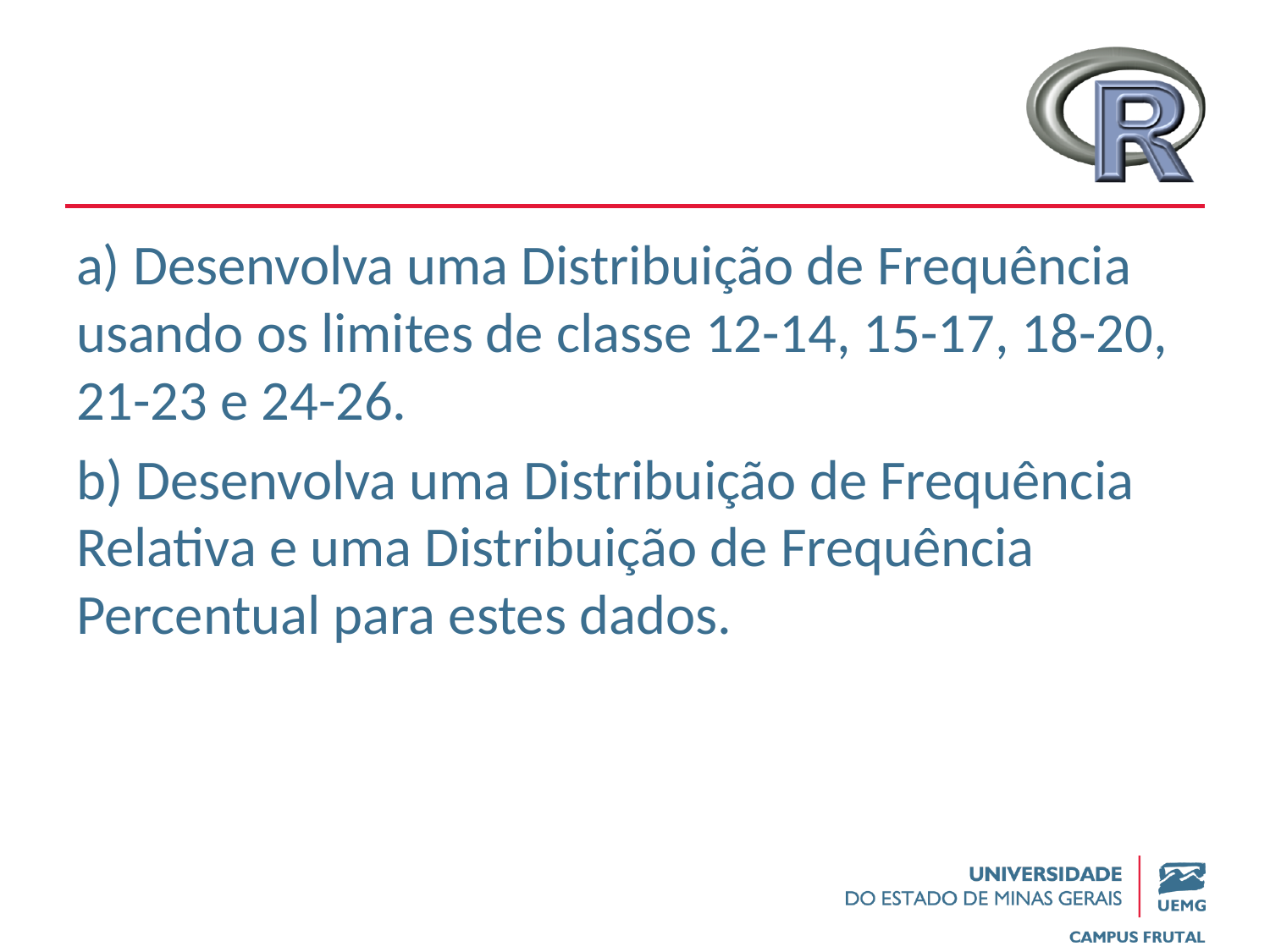

#
a) Desenvolva uma Distribuição de Frequência usando os limites de classe 12-14, 15-17, 18-20, 21-23 e 24-26.
b) Desenvolva uma Distribuição de Frequência Relativa e uma Distribuição de Frequência Percentual para estes dados.